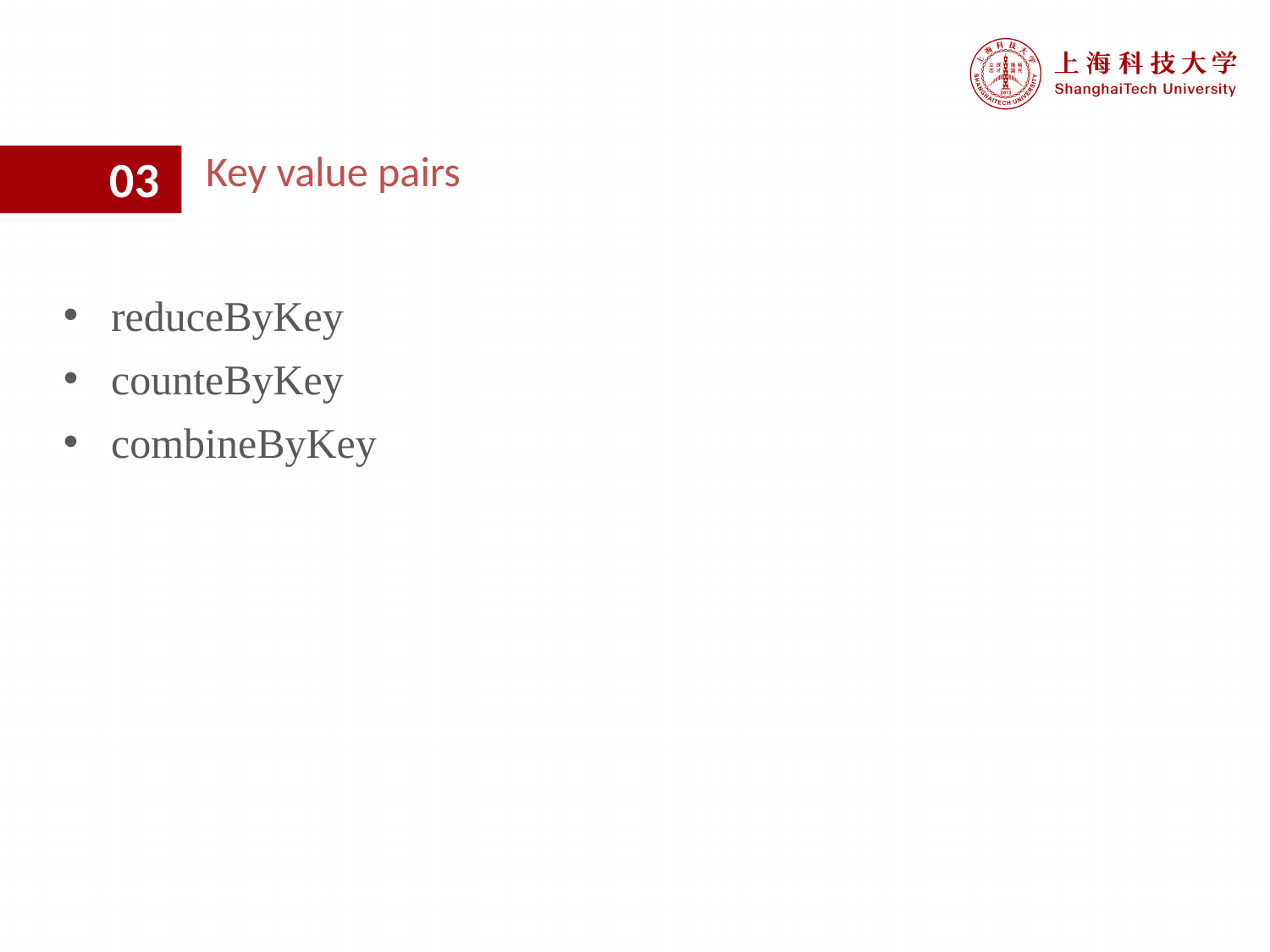

Key value pairs
03

reduceByKey
counteByKey
combineByKey